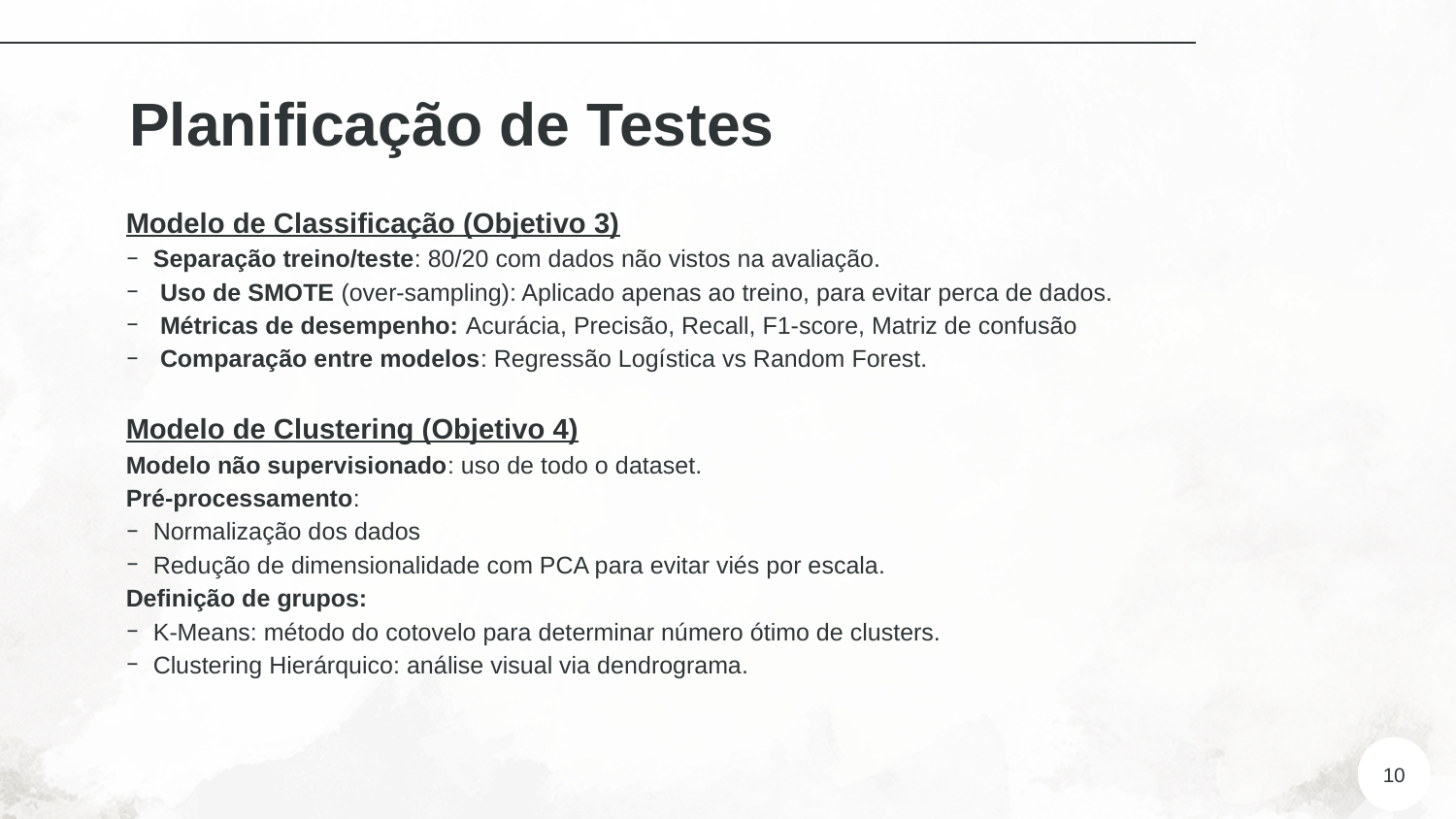

# Planificação de Testes
Modelo de Classificação (Objetivo 3)
Separação treino/teste: 80/20 com dados não vistos na avaliação.
 Uso de SMOTE (over-sampling): Aplicado apenas ao treino, para evitar perca de dados.
 Métricas de desempenho: Acurácia, Precisão, Recall, F1-score, Matriz de confusão
 Comparação entre modelos: Regressão Logística vs Random Forest.

Modelo de Clustering (Objetivo 4)
Modelo não supervisionado: uso de todo o dataset.
Pré-processamento:
Normalização dos dados
Redução de dimensionalidade com PCA para evitar viés por escala.
Definição de grupos:
K-Means: método do cotovelo para determinar número ótimo de clusters.
Clustering Hierárquico: análise visual via dendrograma.
10